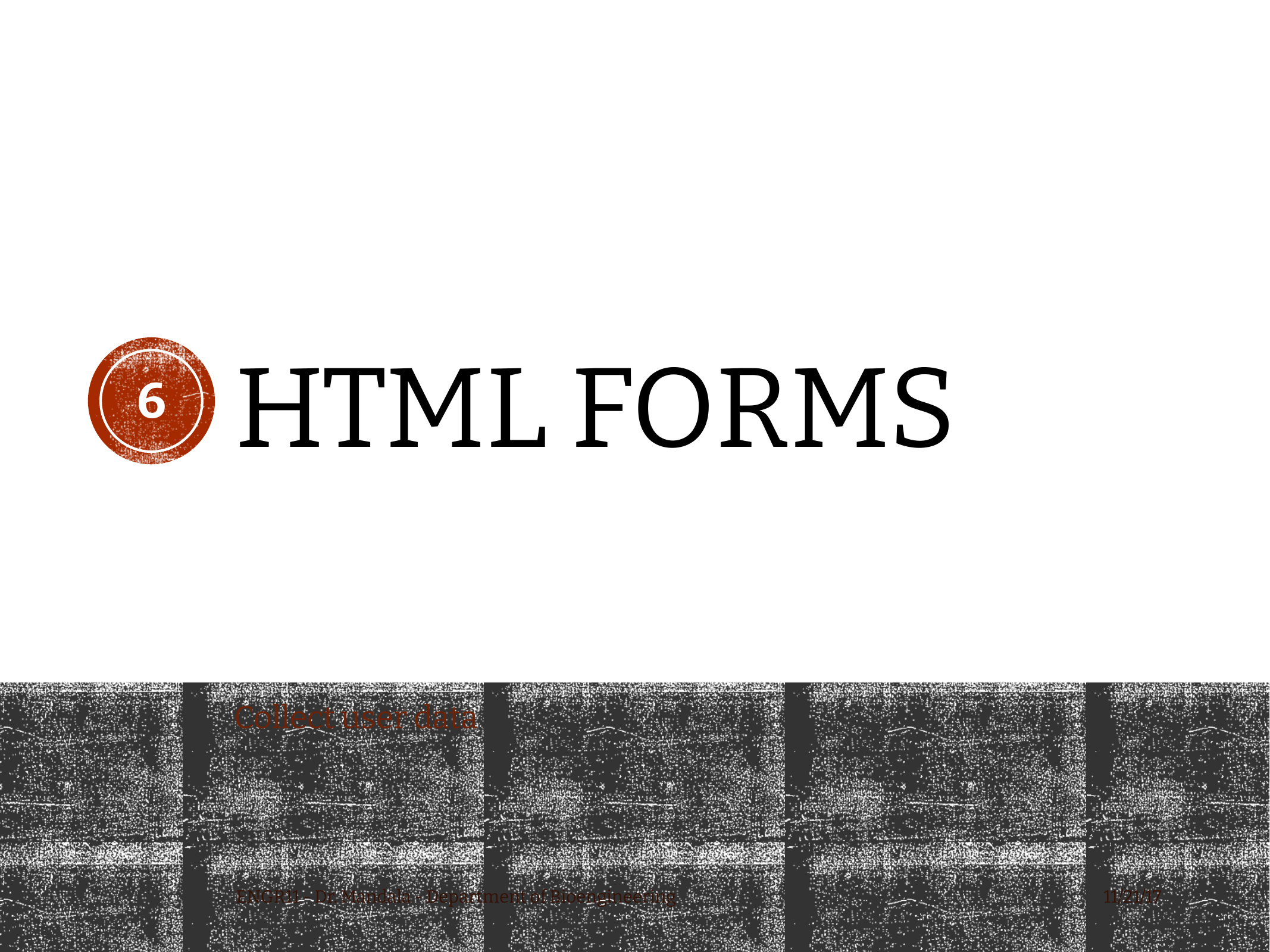

# HTML Forms
6
Collect user data
ENGR11 - Dr. Mandala - Department of Bioengineering
11/21/17